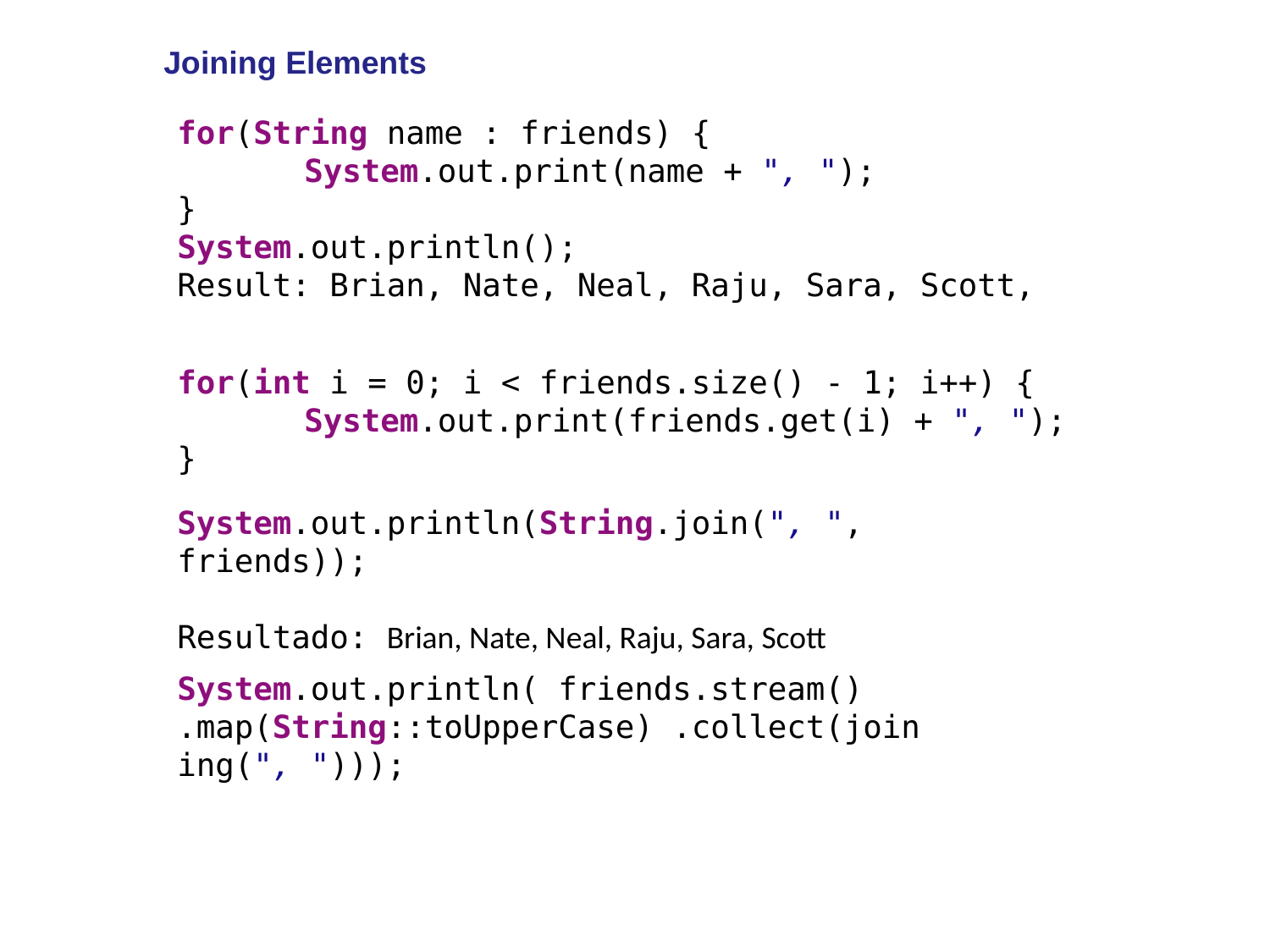

Joining Elements
for(String name : friends) {
	System.out.print(name + ", ");
}
System.out.println();
Result: Brian, Nate, Neal, Raju, Sara, Scott,
for(int i = 0; i < friends.size() - 1; i++) {
	System.out.print(friends.get(i) + ", ");
}
System.out.println(String.join(", ", friends));

Resultado: Brian, Nate, Neal, Raju, Sara, Scott
System.out.println( friends.stream()
.map(String::toUpperCase) .collect(joining(", ")));